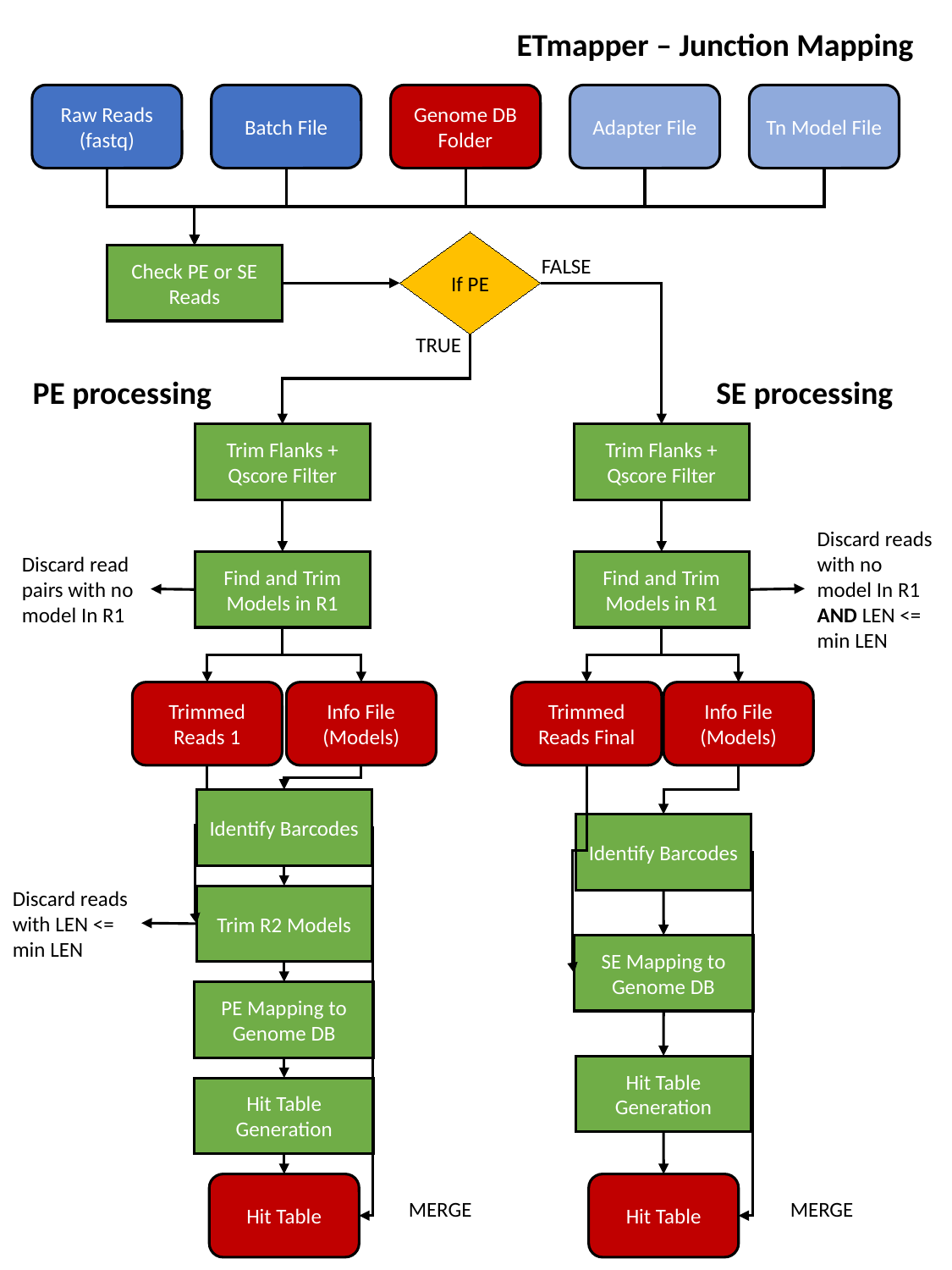

ETmapper – Junction Mapping
Batch File
Genome DB Folder
Tn Model File
Raw Reads (fastq)
Adapter File
If PE
Check PE or SE Reads
FALSE
TRUE
PE processing
SE processing
Trim Flanks + Qscore Filter
Trim Flanks + Qscore Filter
Discard reads with no model In R1 AND LEN <= min LEN
Discard read pairs with no model In R1
Find and Trim Models in R1
Find and Trim Models in R1
Trimmed Reads 1
Info File (Models)
Trimmed Reads Final
Info File (Models)
Identify Barcodes
Identify Barcodes
Discard reads with LEN <= min LEN
Trim R2 Models
SE Mapping to Genome DB
PE Mapping to Genome DB
Hit Table Generation
Hit Table Generation
Hit Table
Hit Table
MERGE
MERGE